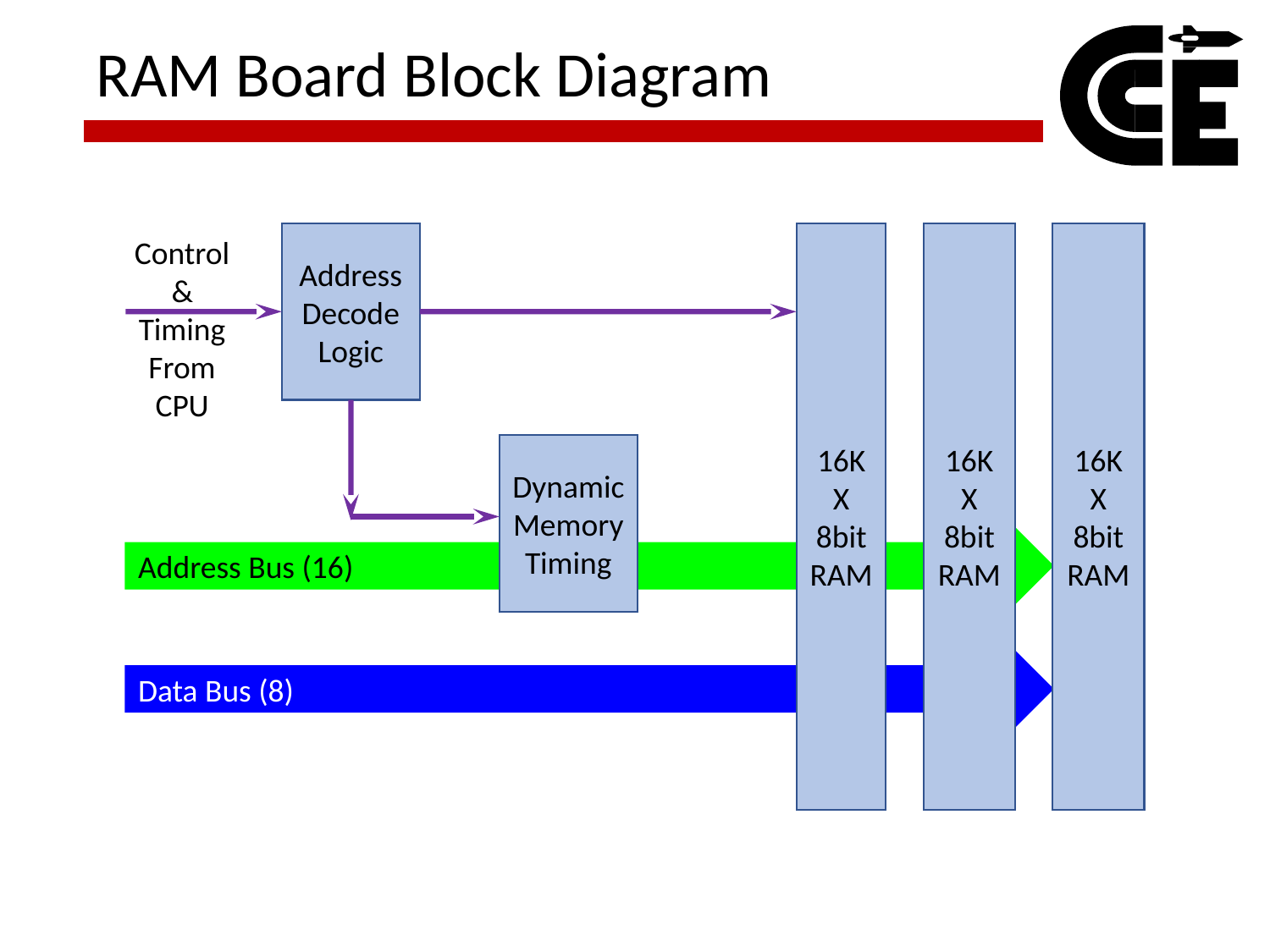

# RAM Board Block Diagram
Address Decode Logic
16K X 8bit RAM
16K X 8bit RAM
16K X 8bit RAM
Control & Timing From CPU
Dynamic Memory Timing
Address Bus (16)
Data Bus (8)